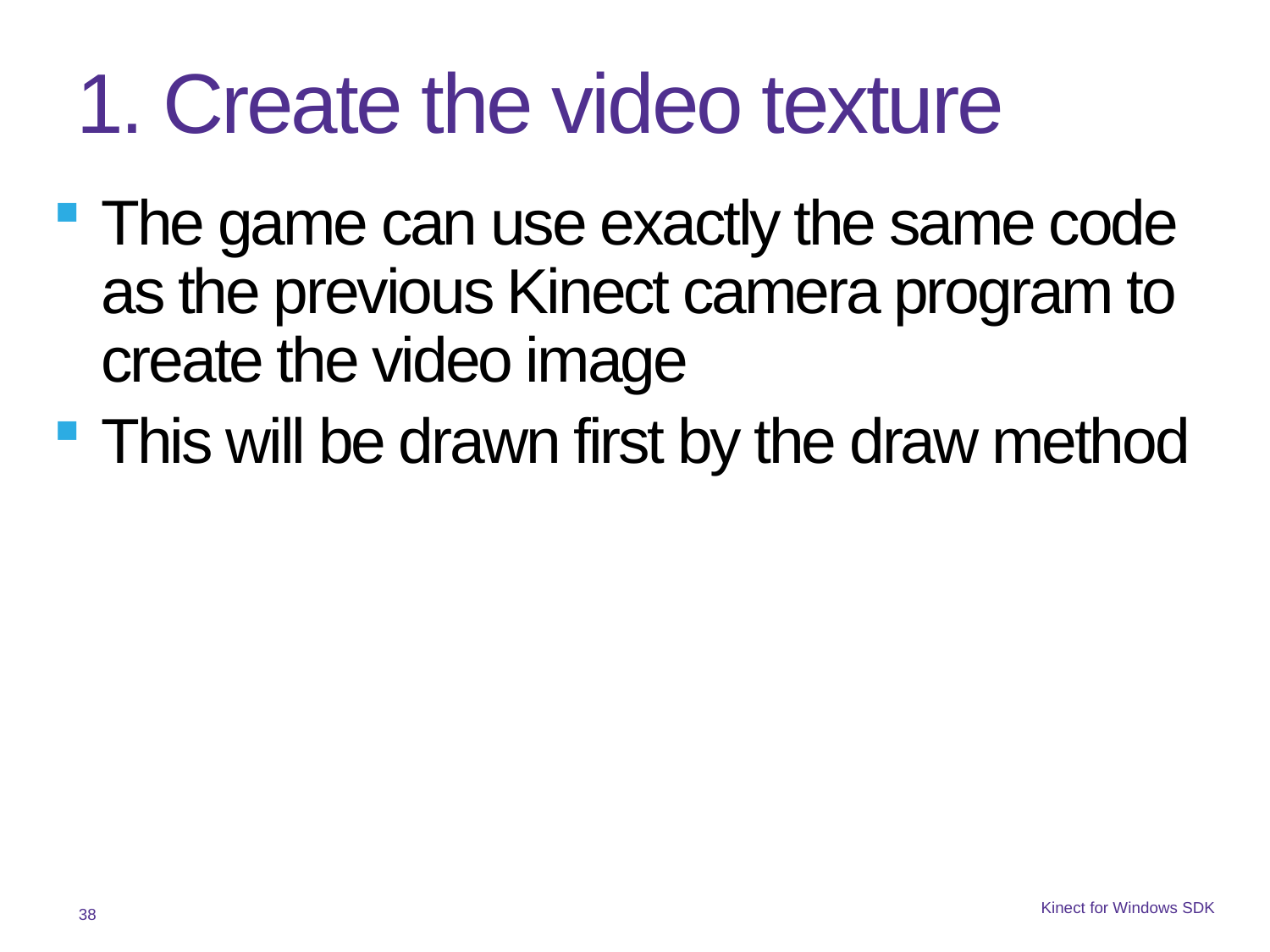

# 1. Create the video texture
The game can use exactly the same code as the previous Kinect camera program to create the video image
This will be drawn first by the draw method
38